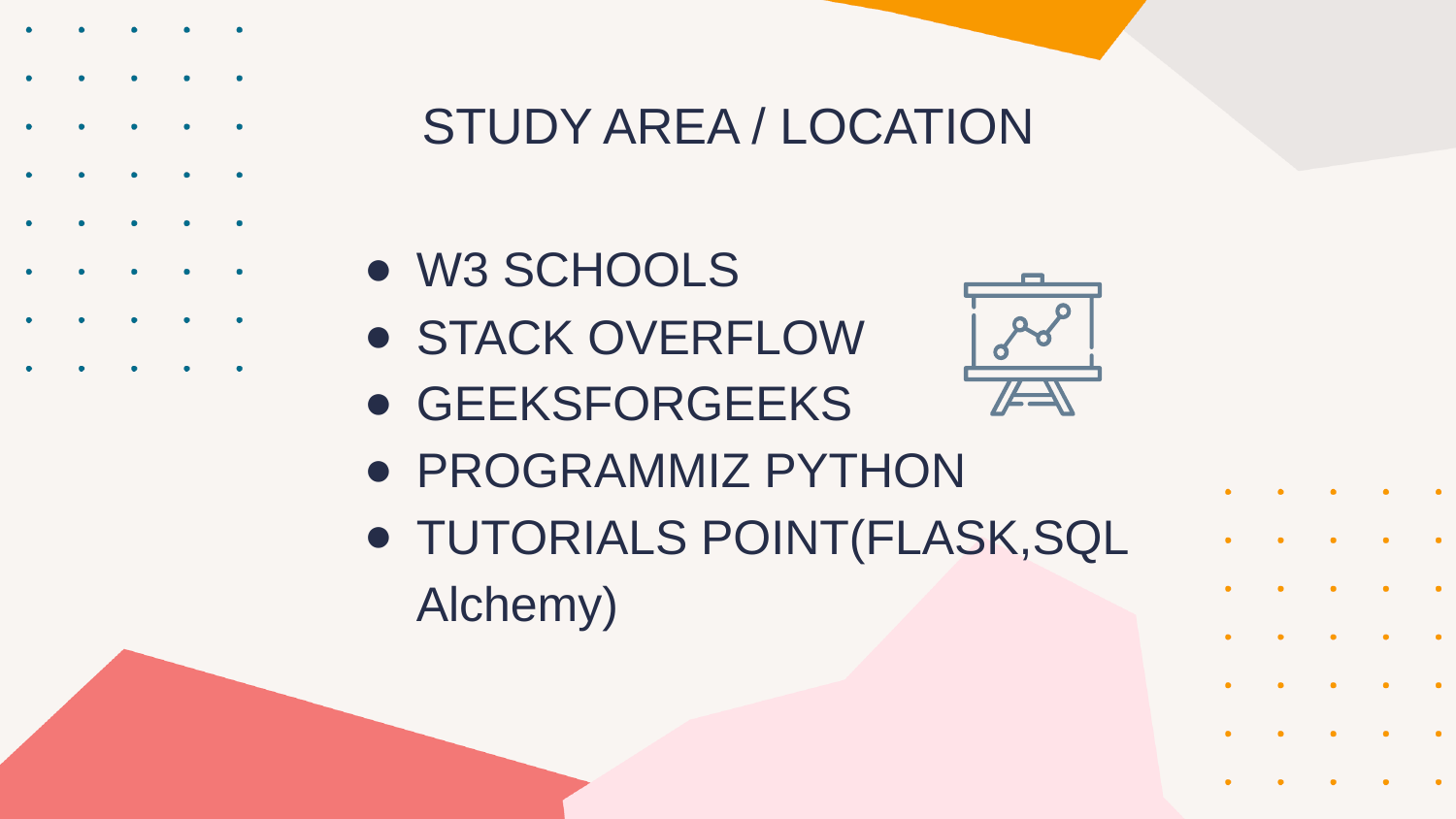

# STUDY AREA / LOCATION
W3 SCHOOLS
STACK OVERFLOW
GEEKSFORGEEKS
PROGRAMMIZ PYTHON
TUTORIALS POINT(FLASK,SQL Alchemy)